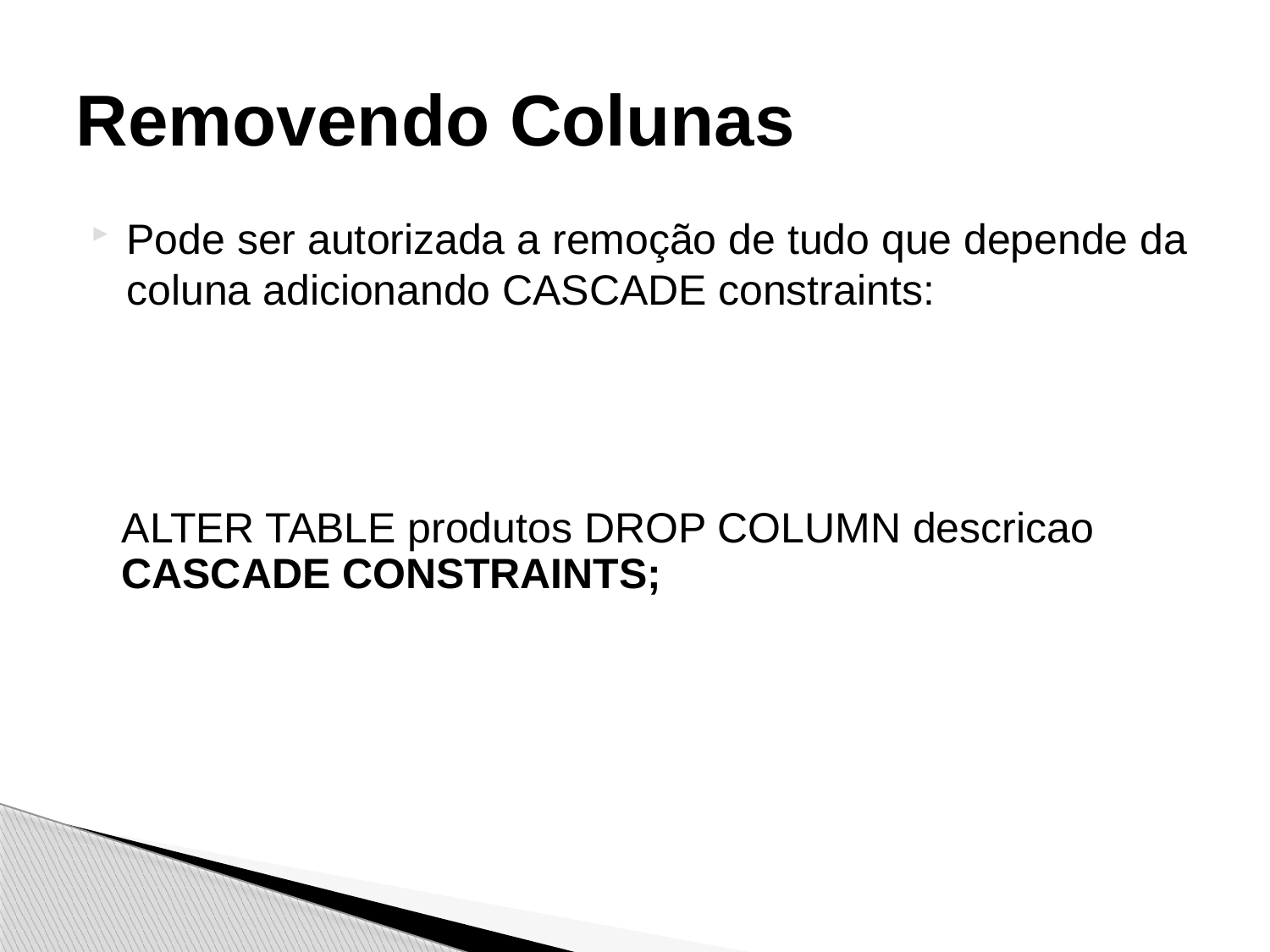

# Removendo Colunas
Pode ser autorizada a remoção de tudo que depende da coluna adicionando CASCADE constraints:

ALTER TABLE produtos DROP COLUMN descricao CASCADE CONSTRAINTS;